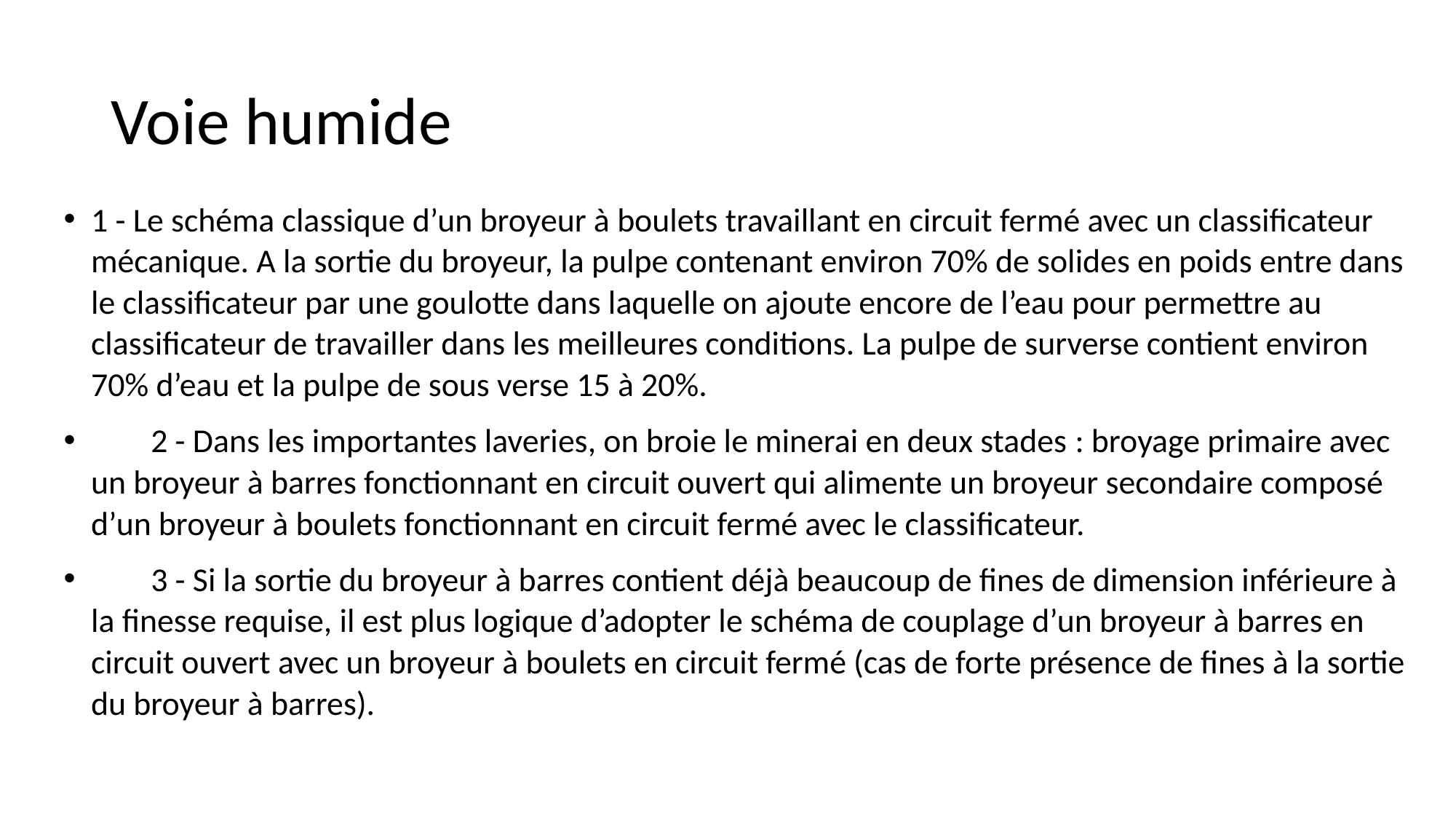

# Voie humide
1 - Le schéma classique d’un broyeur à boulets travaillant en circuit fermé avec un classificateur mécanique. A la sortie du broyeur, la pulpe contenant environ 70% de solides en poids entre dans le classificateur par une goulotte dans laquelle on ajoute encore de l’eau pour permettre au classificateur de travailler dans les meilleures conditions. La pulpe de surverse contient environ 70% d’eau et la pulpe de sous verse 15 à 20%.
        2 - Dans les importantes laveries, on broie le minerai en deux stades : broyage primaire avec un broyeur à barres fonctionnant en circuit ouvert qui alimente un broyeur secondaire composé d’un broyeur à boulets fonctionnant en circuit fermé avec le classificateur.
        3 - Si la sortie du broyeur à barres contient déjà beaucoup de fines de dimension inférieure à la finesse requise, il est plus logique d’adopter le schéma de couplage d’un broyeur à barres en circuit ouvert avec un broyeur à boulets en circuit fermé (cas de forte présence de fines à la sortie du broyeur à barres).